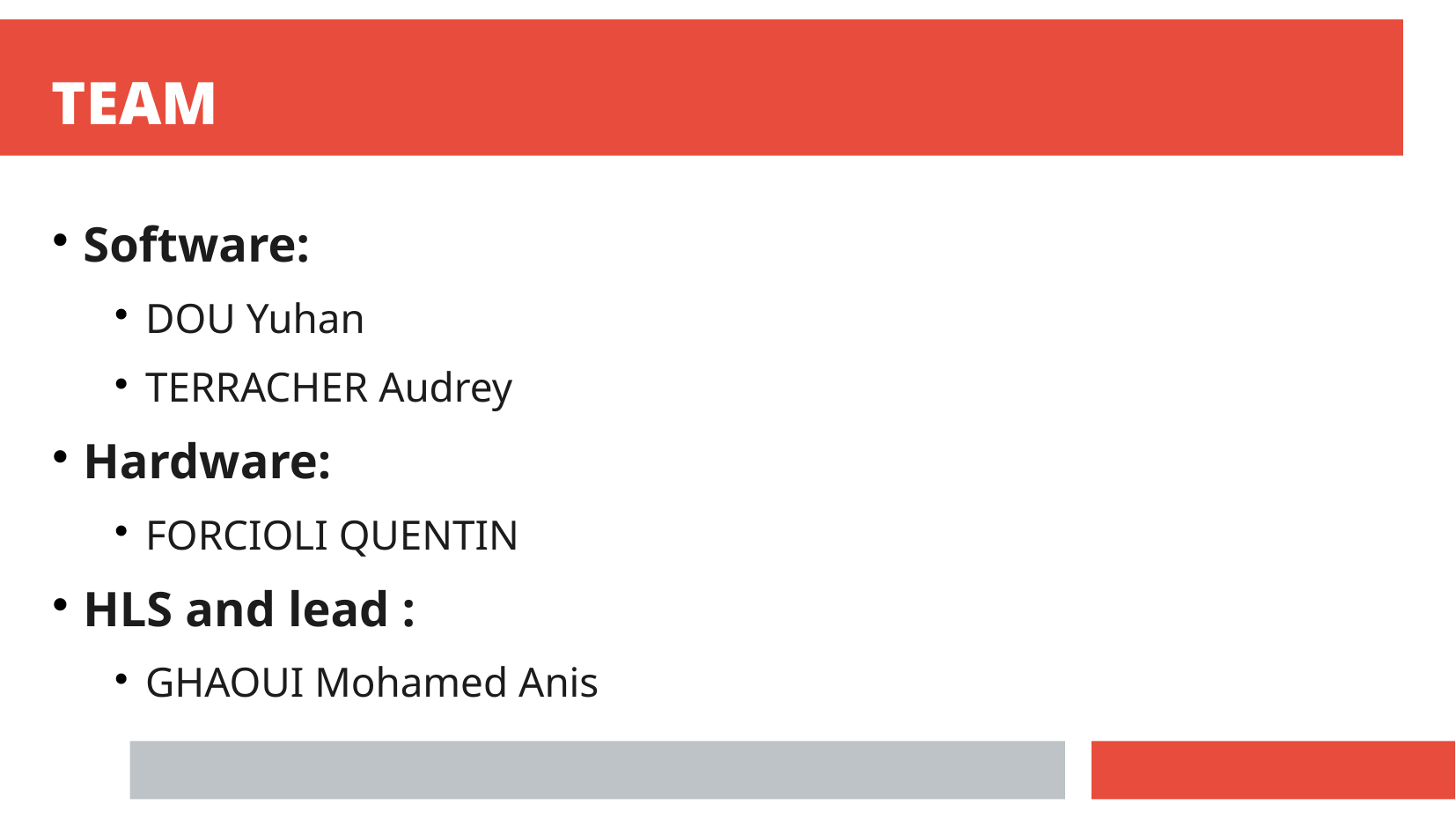

TEAM
Software:
DOU Yuhan
TERRACHER Audrey
Hardware:
FORCIOLI QUENTIN
HLS and lead :
GHAOUI Mohamed Anis